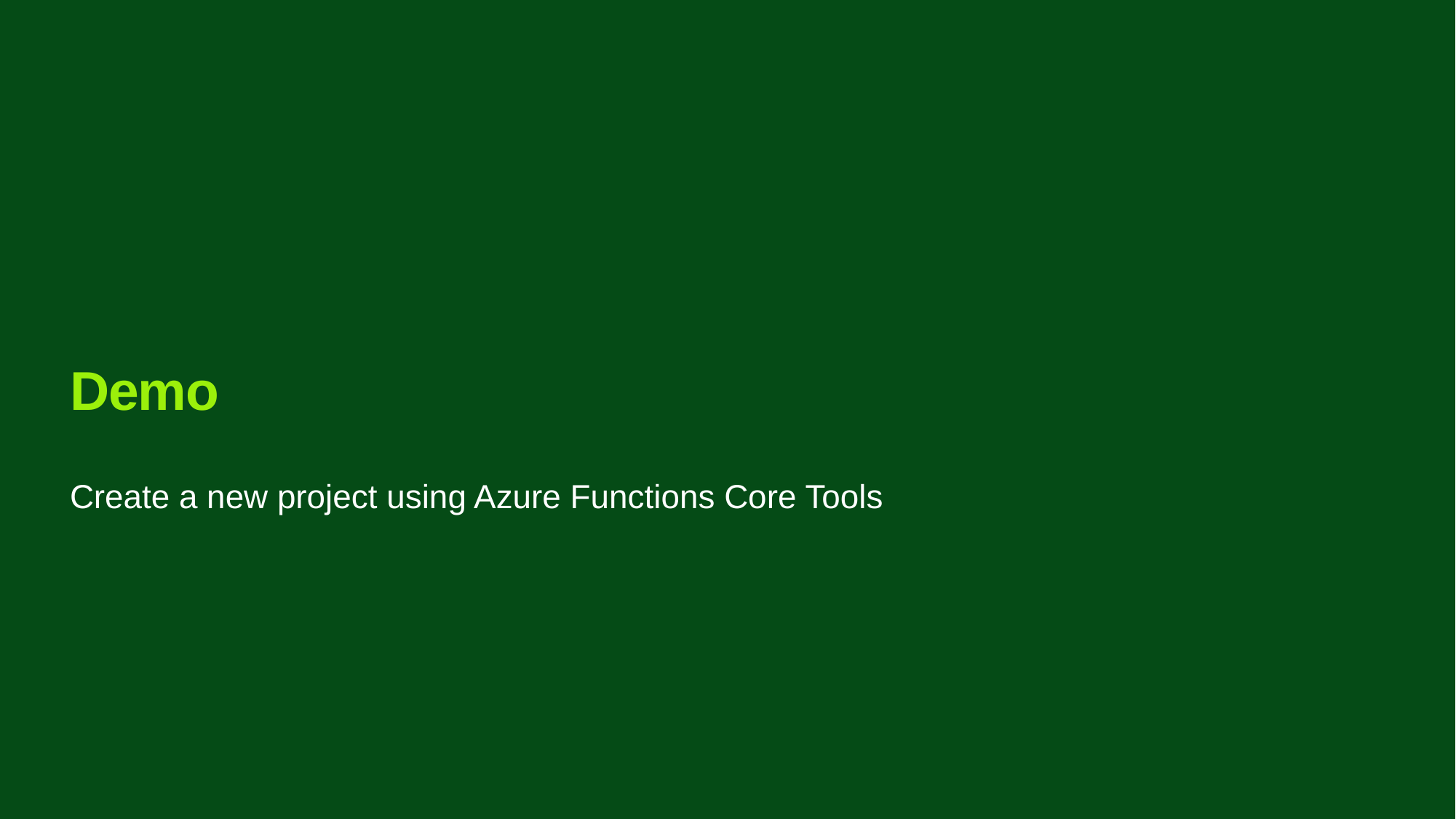

# Demo
Create a new project using Azure Functions Core Tools